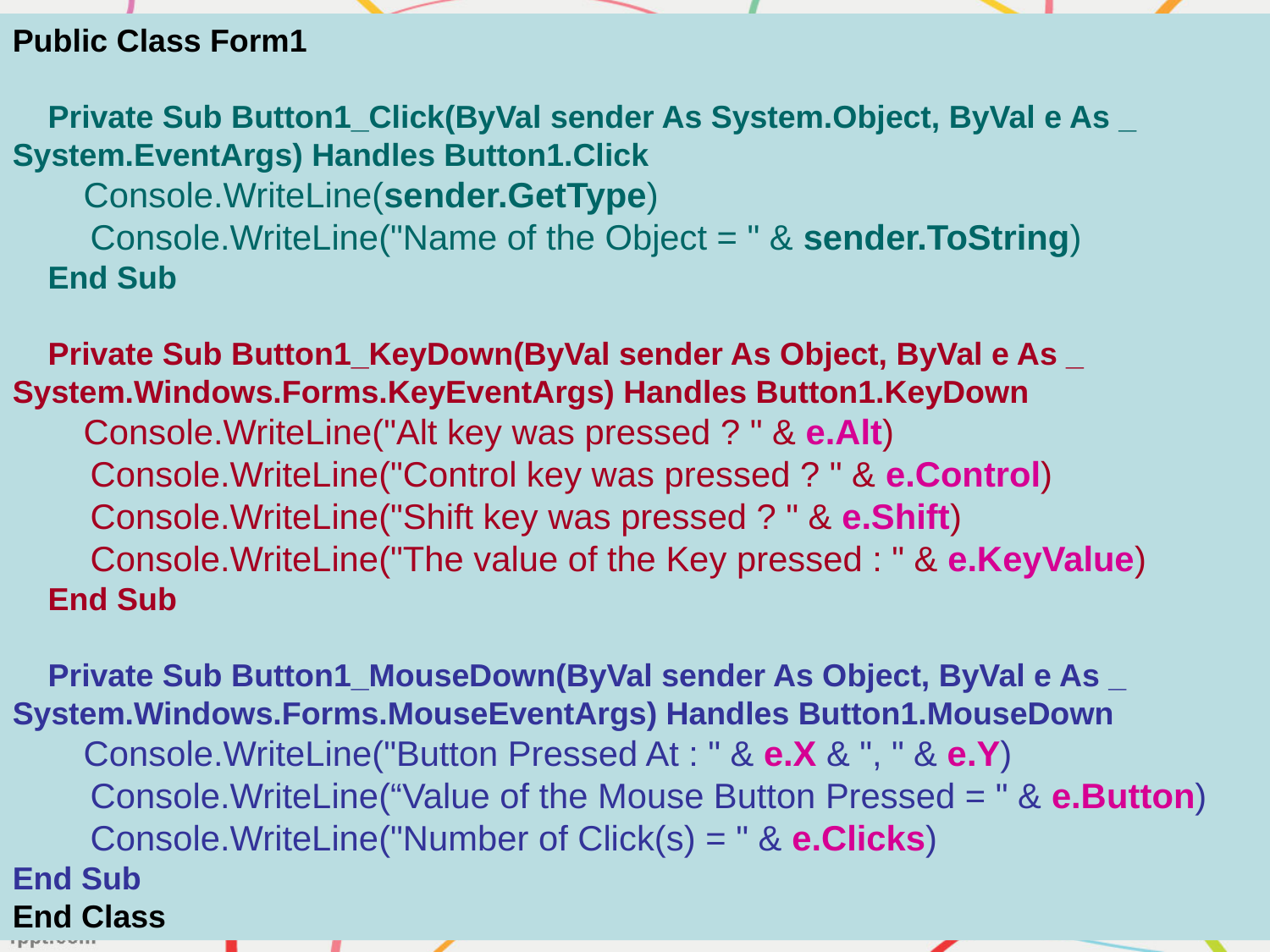

Public Class Form1

    Private Sub Button1_Click(ByVal sender As System.Object, ByVal e As _ System.EventArgs) Handles Button1.Click
        Console.WriteLine(sender.GetType)
        Console.WriteLine("Name of the Object = " & sender.ToString)
    End Sub

    Private Sub Button1_KeyDown(ByVal sender As Object, ByVal e As _ System.Windows.Forms.KeyEventArgs) Handles Button1.KeyDown
        Console.WriteLine("Alt key was pressed ? " & e.Alt)
        Console.WriteLine("Control key was pressed ? " & e.Control)
        Console.WriteLine("Shift key was pressed ? " & e.Shift)
        Console.WriteLine("The value of the Key pressed : " & e.KeyValue)
    End Sub

    Private Sub Button1_MouseDown(ByVal sender As Object, ByVal e As _ System.Windows.Forms.MouseEventArgs) Handles Button1.MouseDown
        Console.WriteLine("Button Pressed At : " & e.X & ", " & e.Y)
        Console.WriteLine(“Value of the Mouse Button Pressed = " & e.Button)
        Console.WriteLine("Number of Click(s) = " & e.Clicks)
End Sub
End Class